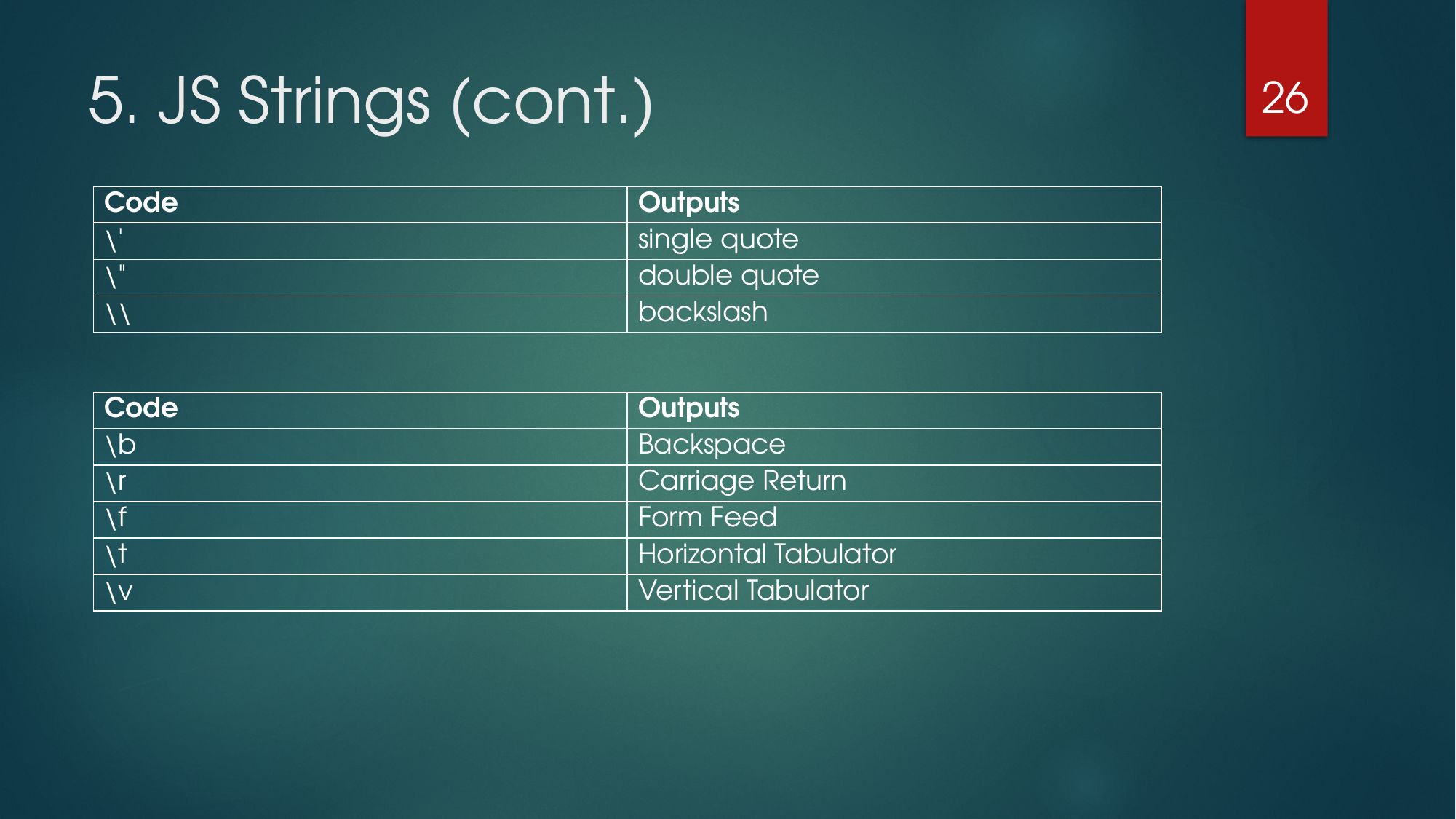

26
# 5. JS Strings (cont.)
| Code | Outputs |
| --- | --- |
| \' | single quote |
| \" | double quote |
| \\ | backslash |
| Code | Outputs |
| --- | --- |
| \b | Backspace |
| \r | Carriage Return |
| \f | Form Feed |
| \t | Horizontal Tabulator |
| \v | Vertical Tabulator |